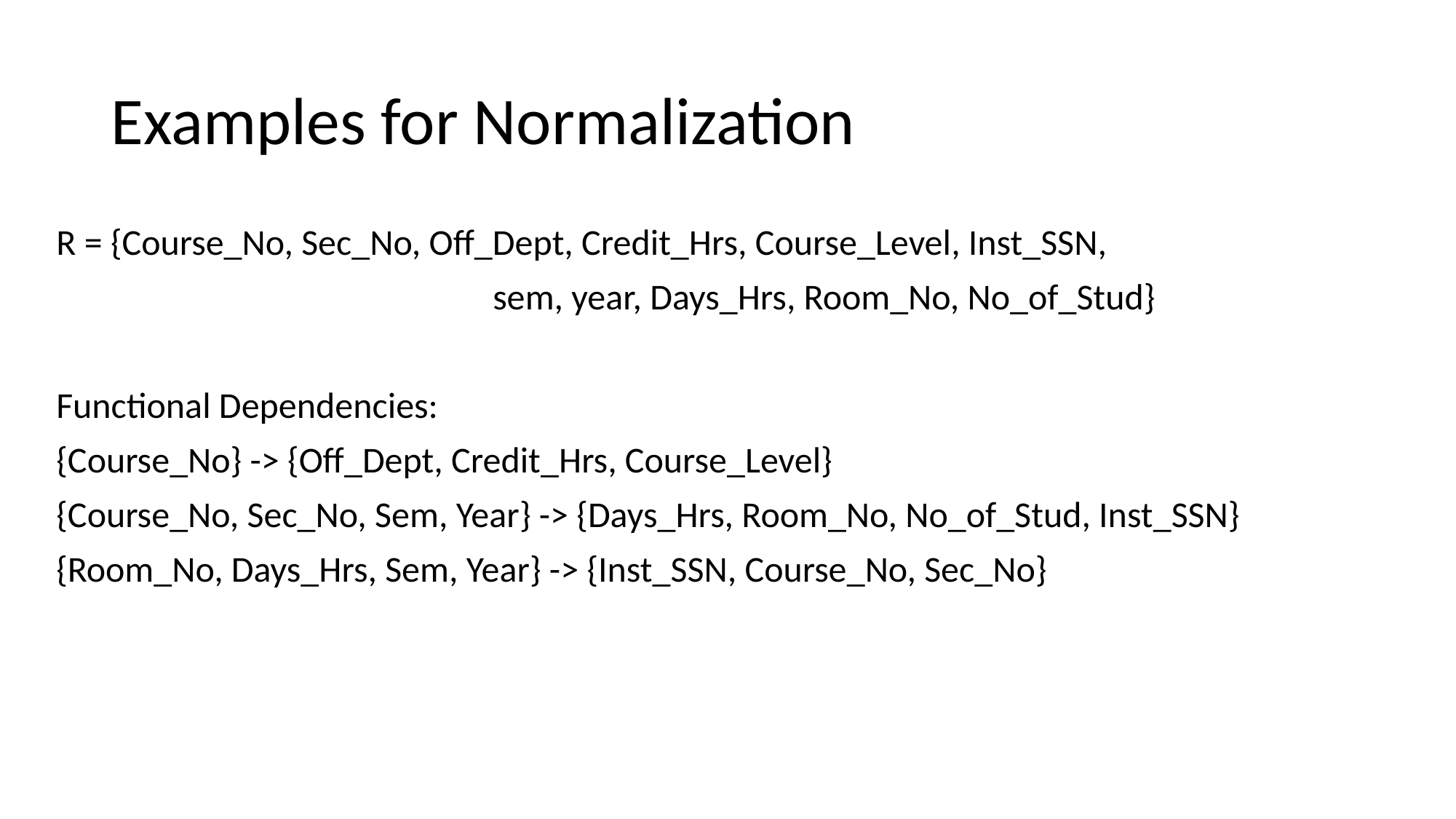

# Examples for Normalization
R = {Course_No, Sec_No, Off_Dept, Credit_Hrs, Course_Level, Inst_SSN,
				sem, year, Days_Hrs, Room_No, No_of_Stud}

Functional Dependencies:
{Course_No} -> {Off_Dept, Credit_Hrs, Course_Level}
{Course_No, Sec_No, Sem, Year} -> {Days_Hrs, Room_No, No_of_Stud, Inst_SSN}
{Room_No, Days_Hrs, Sem, Year} -> {Inst_SSN, Course_No, Sec_No}